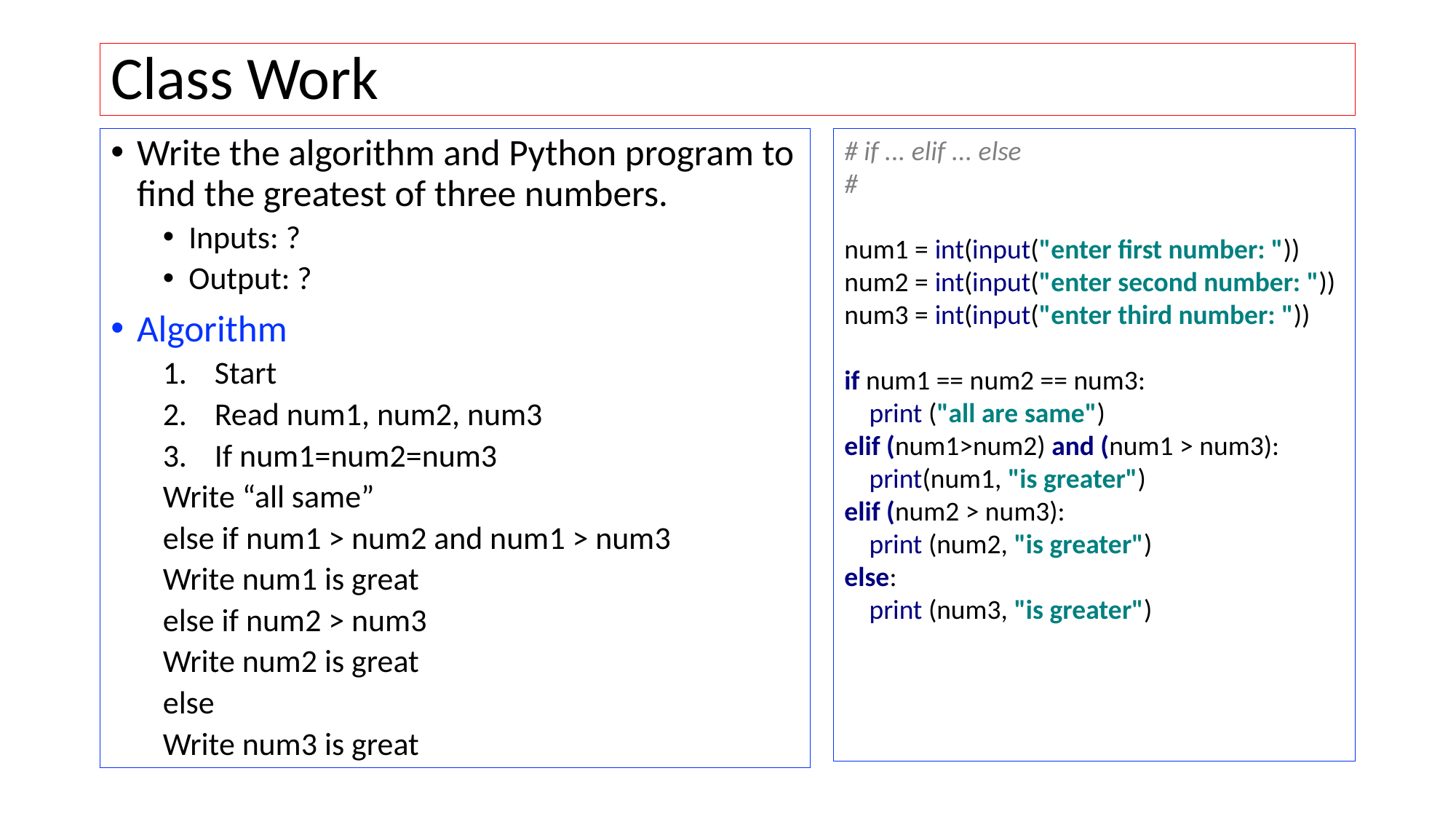

# Class Work
Write the algorithm and Python program to find the greatest of three numbers.
Inputs: ?
Output: ?
Algorithm
Start
Read num1, num2, num3
If num1=num2=num3
		Write “all same”
	else if num1 > num2 and num1 > num3
		Write num1 is great
	else if num2 > num3
		Write num2 is great
	else
		Write num3 is great
# if ... elif ... else # num1 = int(input("enter first number: ")) num2 = int(input("enter second number: ")) num3 = int(input("enter third number: ")) if num1 == num2 == num3: print ("all are same") elif (num1>num2) and (num1 > num3): print(num1, "is greater") elif (num2 > num3): print (num2, "is greater") else: print (num3, "is greater")